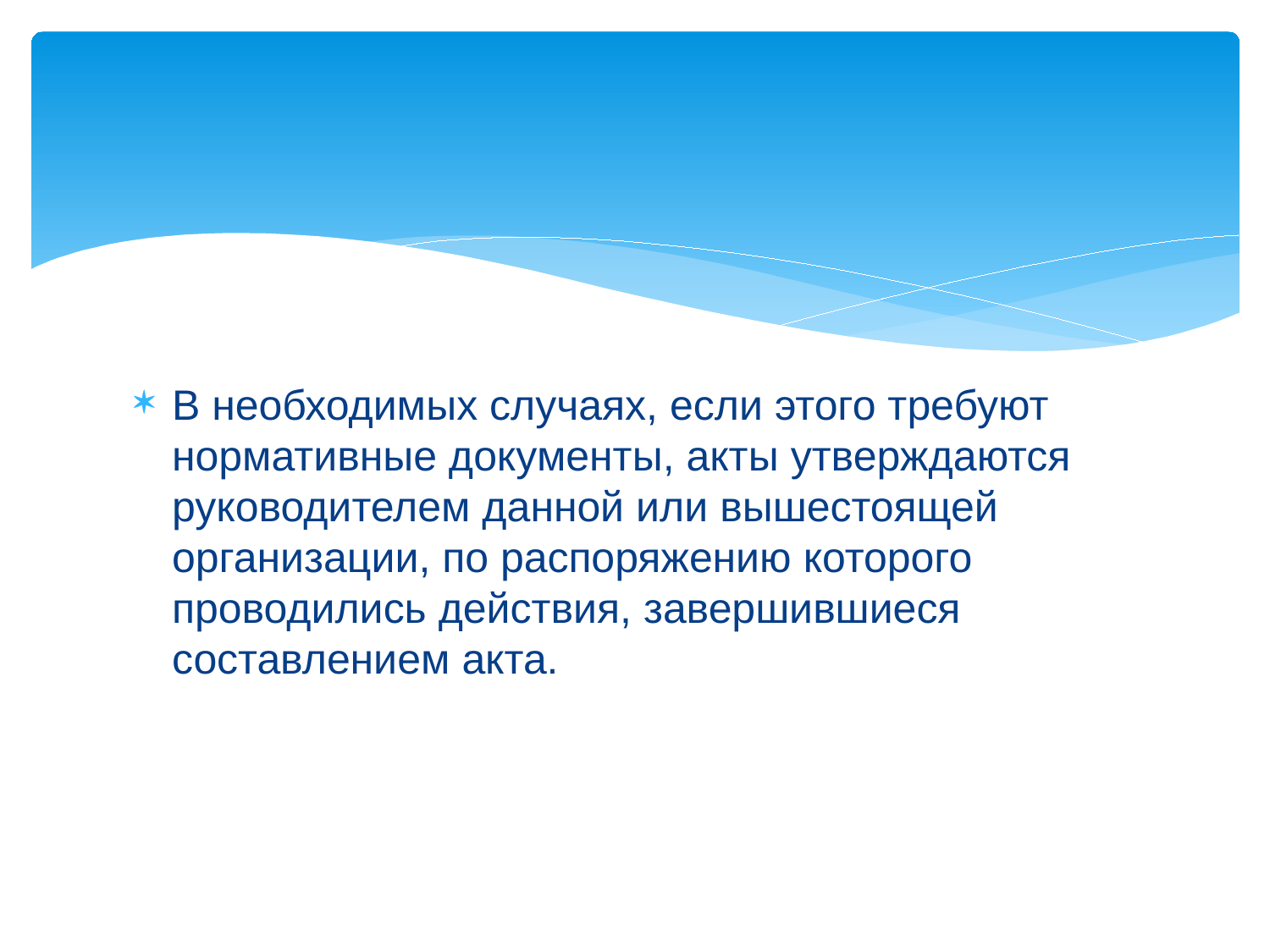

#
В необходимых случаях, если этого требуют нормативные документы, акты утверждаются руководителем данной или вышестоящей организации, по распоряжению которого проводились действия, завершившиеся составлением акта.